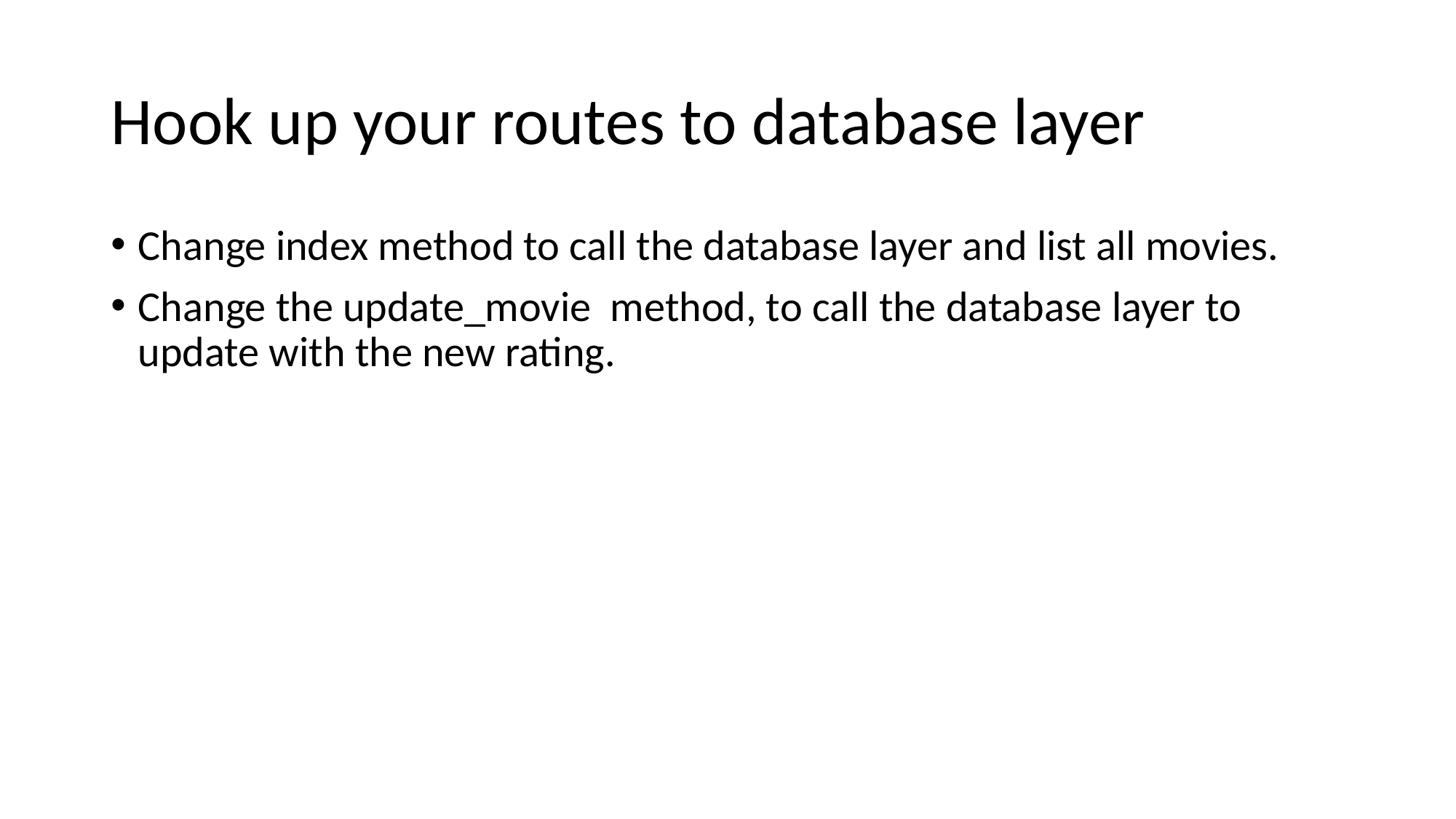

# Hook up your routes to database layer
Change index method to call the database layer and list all movies.
Change the update_movie  method, to call the database layer to update with the new rating.